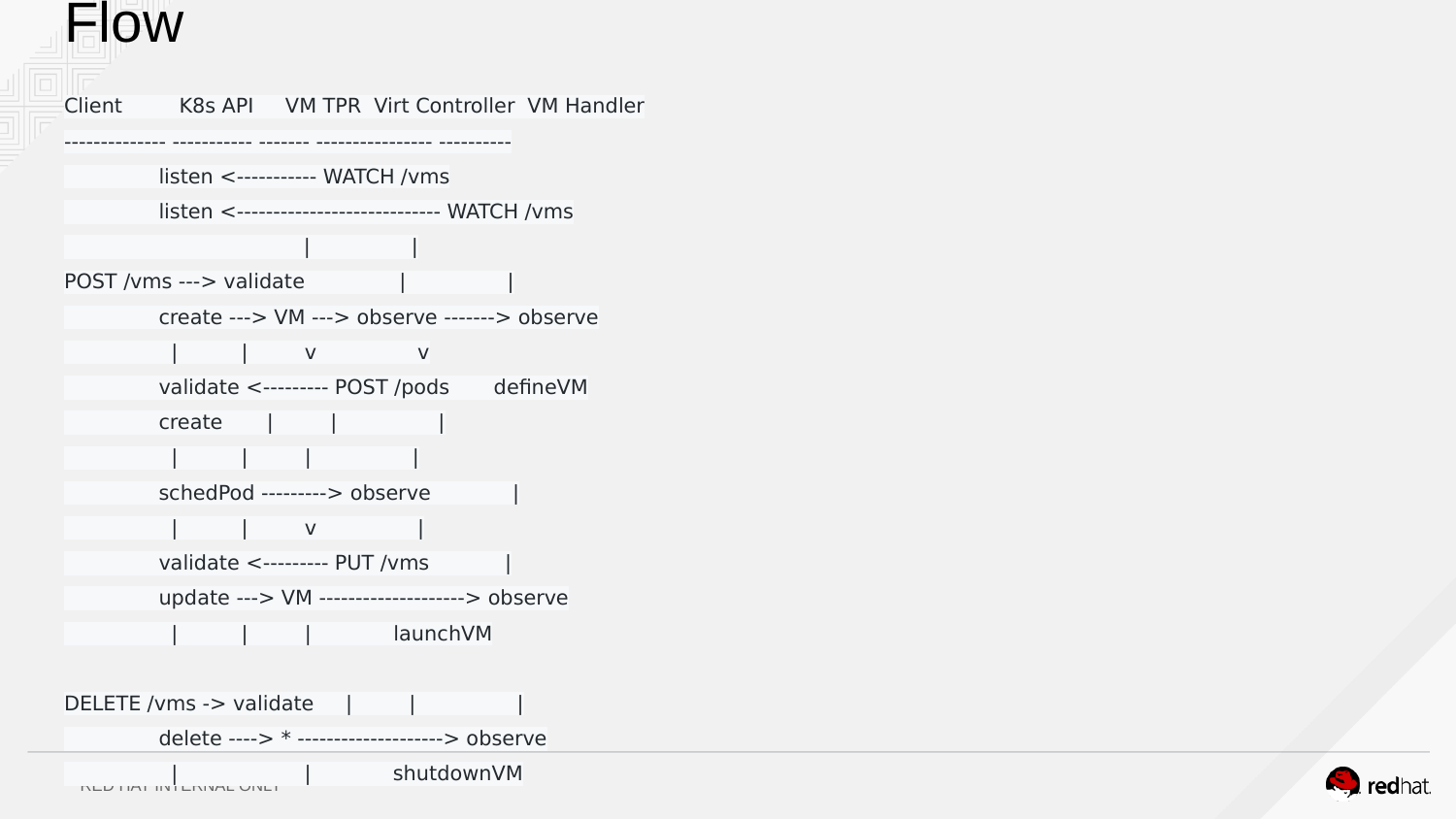

# Flow
Client         K8s API     VM TPR  Virt Controller  VM Handler
-------------- ----------- ------- ---------------- ----------
               listen <----------- WATCH /vms
               listen <---------------------------- WATCH /vms
                                      |                |
POST /vms ---> validate               |                |
               create ---> VM ---> observe -------> observe
                 |          |         v                v
               validate <--------- POST /pods       defineVM
               create       |         |                |
                 |          |         |                |
               schedPod ---------> observe             |
                 |          |         v                |
               validate <--------- PUT /vms            |
               update ---> VM --------------------> observe
                 |          |         |             launchVM
DELETE /vms -> validate     |         |                |
               delete ----> * --------------------> observe
                 |                    |             shutdownVM